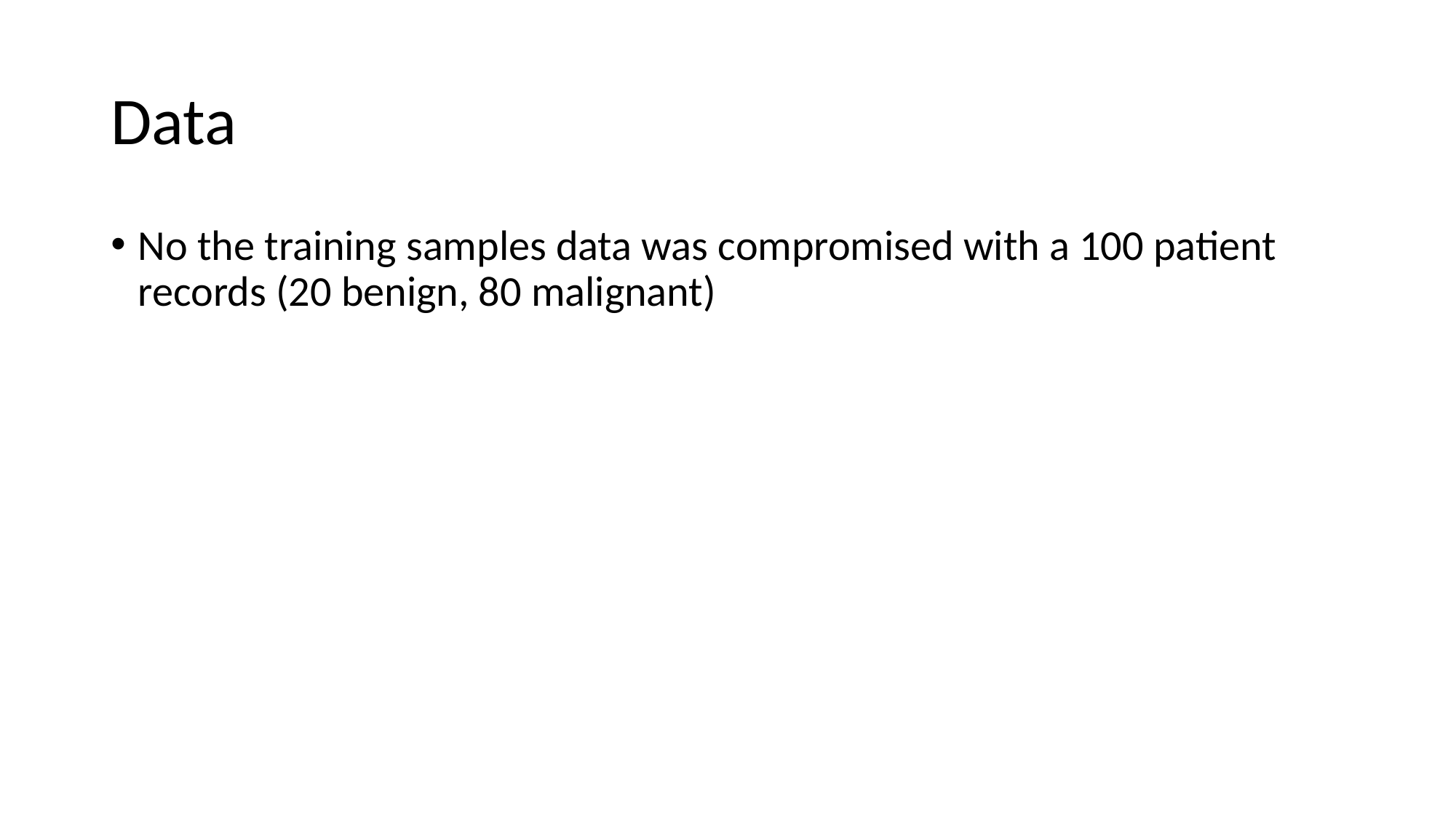

# Data
No the training samples data was compromised with a 100 patient records (20 benign, 80 malignant)